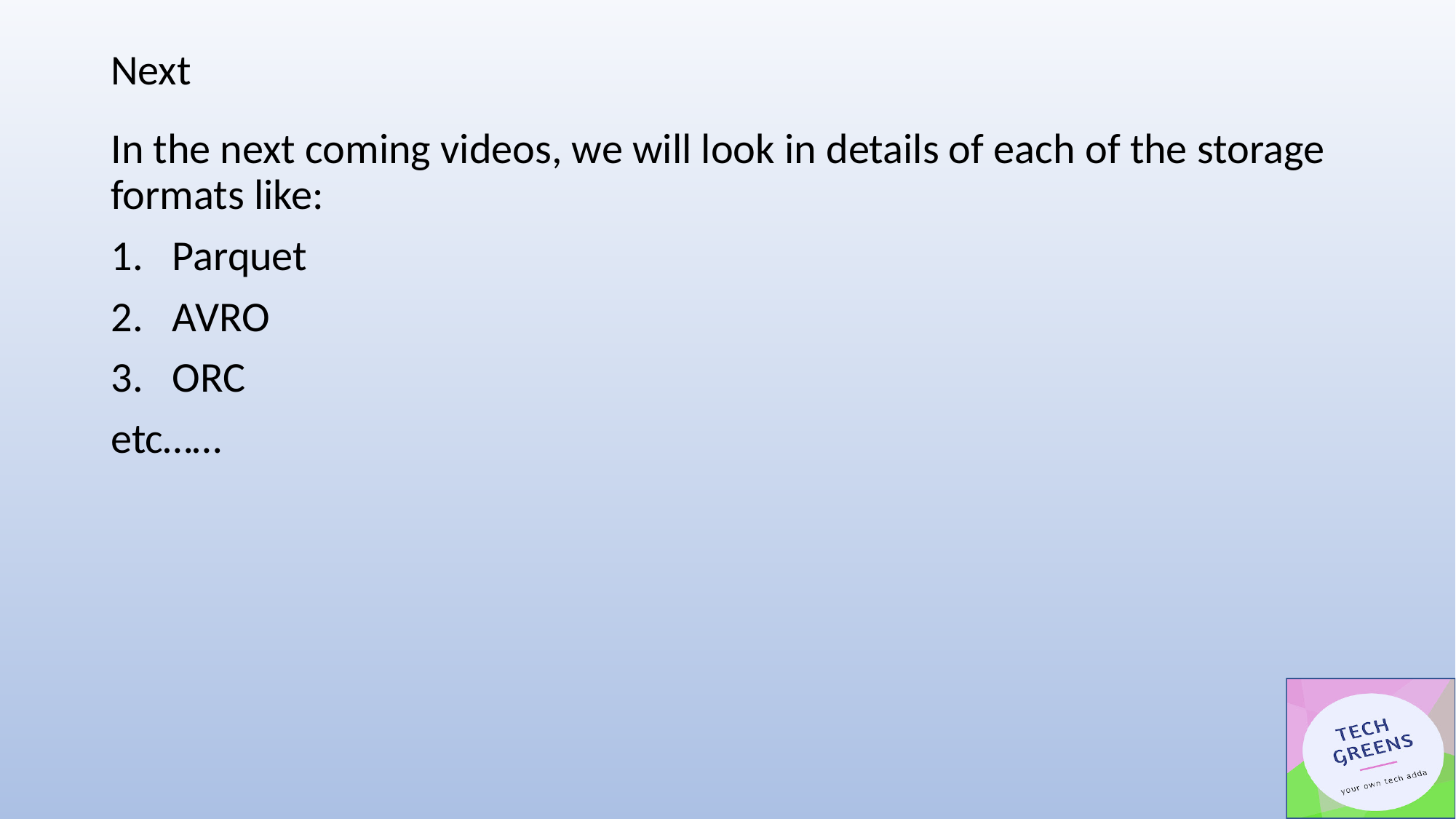

# Next
In the next coming videos, we will look in details of each of the storage formats like:
Parquet
AVRO
ORC
etc……